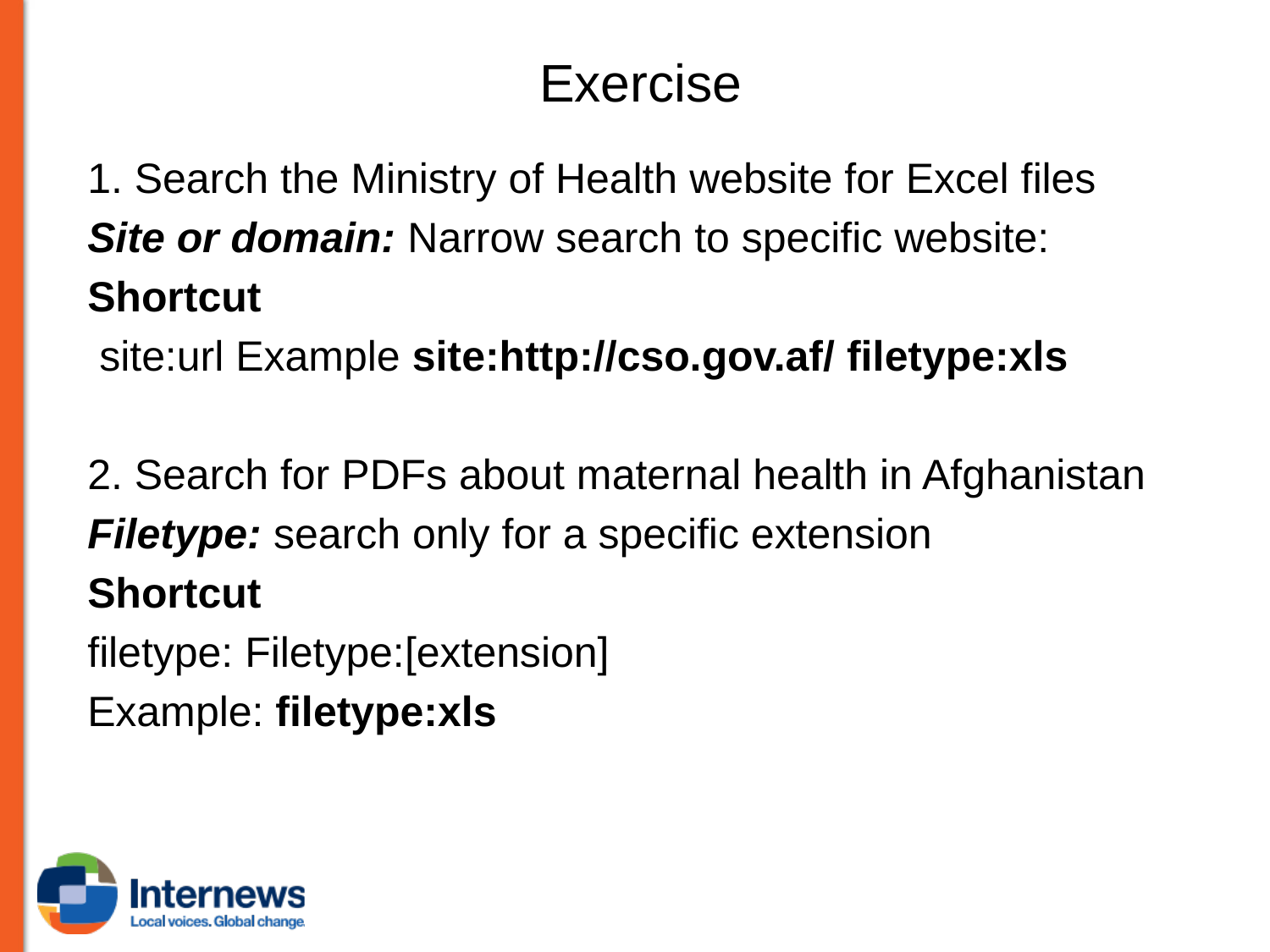

# Exercise
1. Search the Ministry of Health website for Excel files
Site or domain: Narrow search to specific website:
Shortcut
 site:url Example site:http://cso.gov.af/ filetype:xls

2. Search for PDFs about maternal health in Afghanistan
Filetype: search only for a specific extension
Shortcut
filetype: Filetype:[extension]
Example: filetype:xls